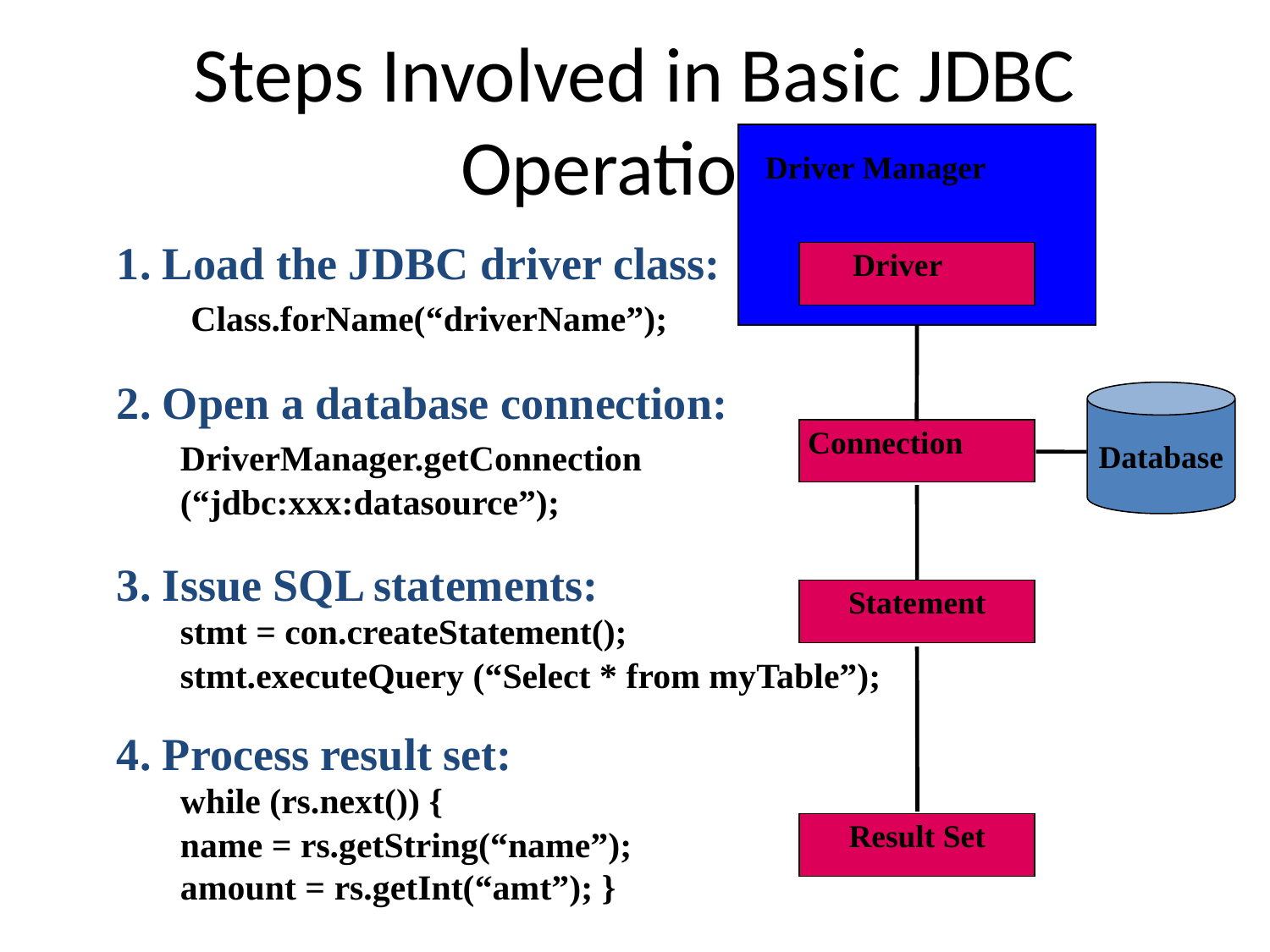

# Steps Involved in Basic JDBC Operations

Driver Manager
1. Load the JDBC driver class:
       Class.forName(“driverName”);

2. Open a database connection:
 	DriverManager.getConnection
	(“jdbc:xxx:datasource”);

3. Issue SQL statements:
 	stmt = con.createStatement();
	stmt.executeQuery (“Select * from myTable”);

4. Process result set:
	while (rs.next()) {
	name = rs.getString(“name”);
	amount = rs.getInt(“amt”); }
Driver

Connection

Database

Statement

Result Set